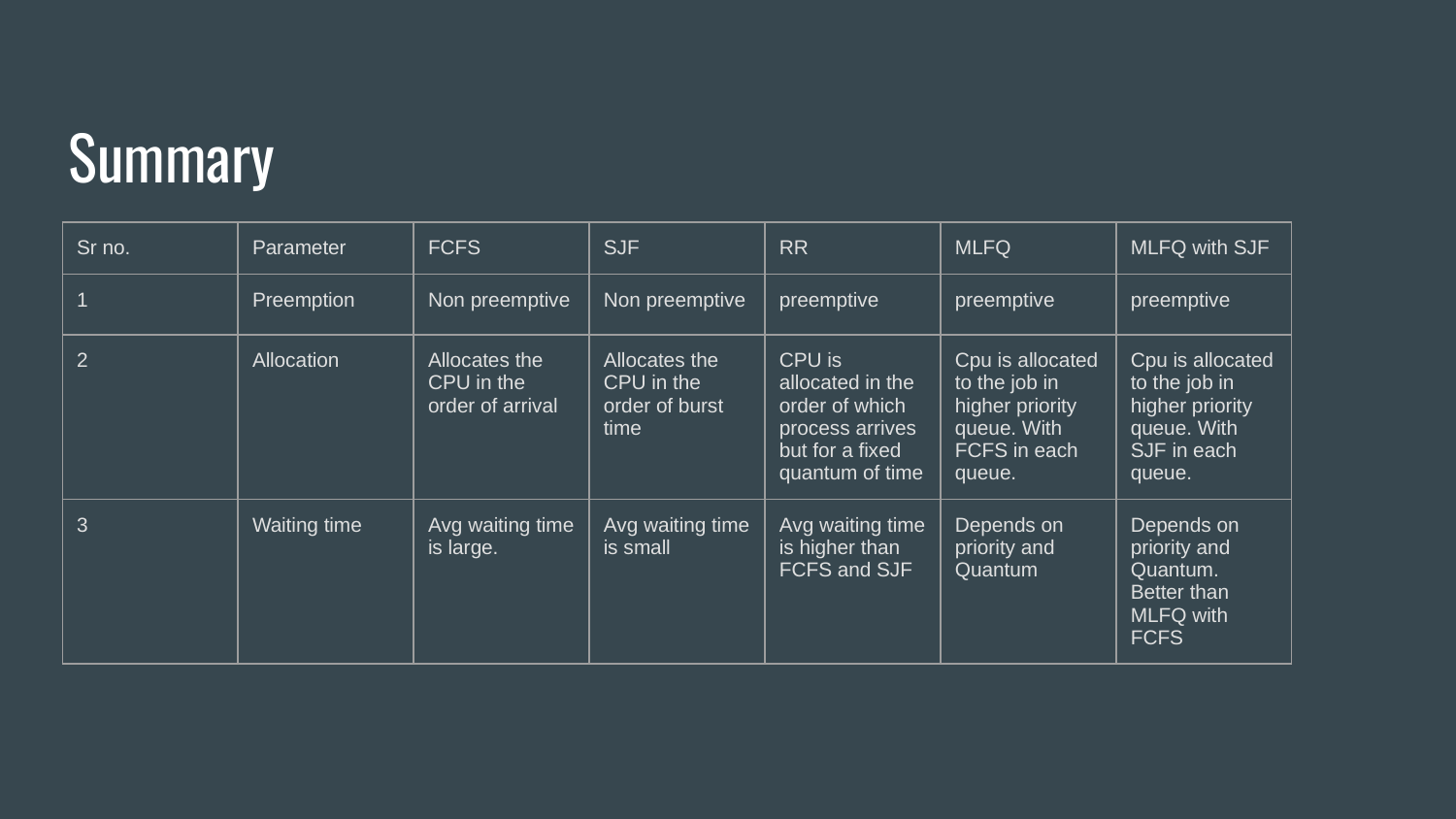

# Summary

| Sr no. | Parameter | FCFS | SJF | RR | MLFQ | MLFQ with SJF |
| --- | --- | --- | --- | --- | --- | --- |
| 1 | Preemption | Non preemptive | Non preemptive | preemptive | preemptive | preemptive |
| 2 | Allocation | Allocates the CPU in the order of arrival | Allocates the CPU in the order of burst time | CPU is allocated in the order of which process arrives but for a fixed quantum of time | Cpu is allocated to the job in higher priority queue. With FCFS in each queue. | Cpu is allocated to the job in higher priority queue. With SJF in each queue. |
| 3 | Waiting time | Avg waiting time is large. | Avg waiting time is small | Avg waiting time is higher than FCFS and SJF | Depends on priority and Quantum | Depends on priority and Quantum. Better than MLFQ with FCFS |